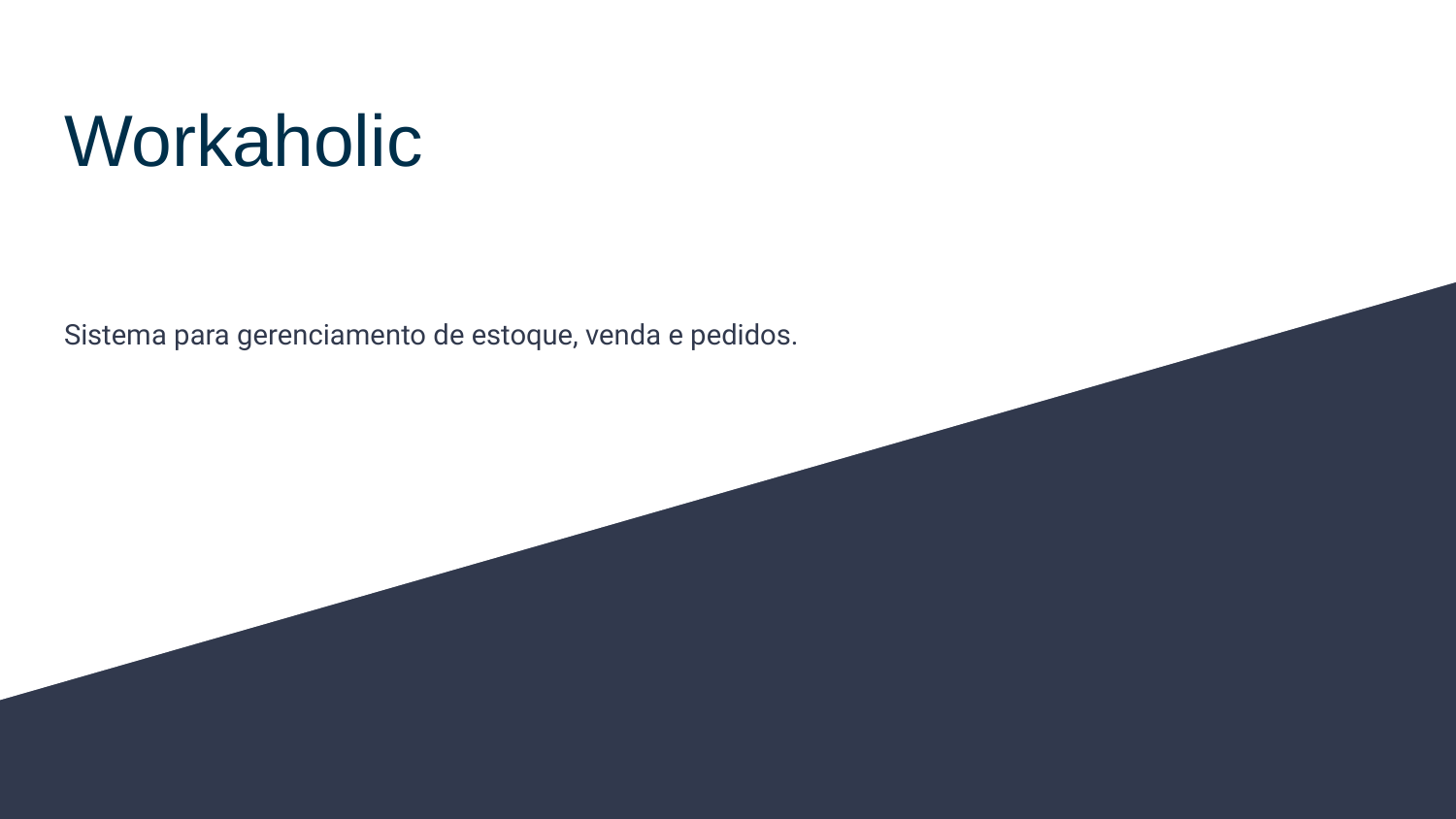

# Workaholic
Sistema para gerenciamento de estoque, venda e pedidos.